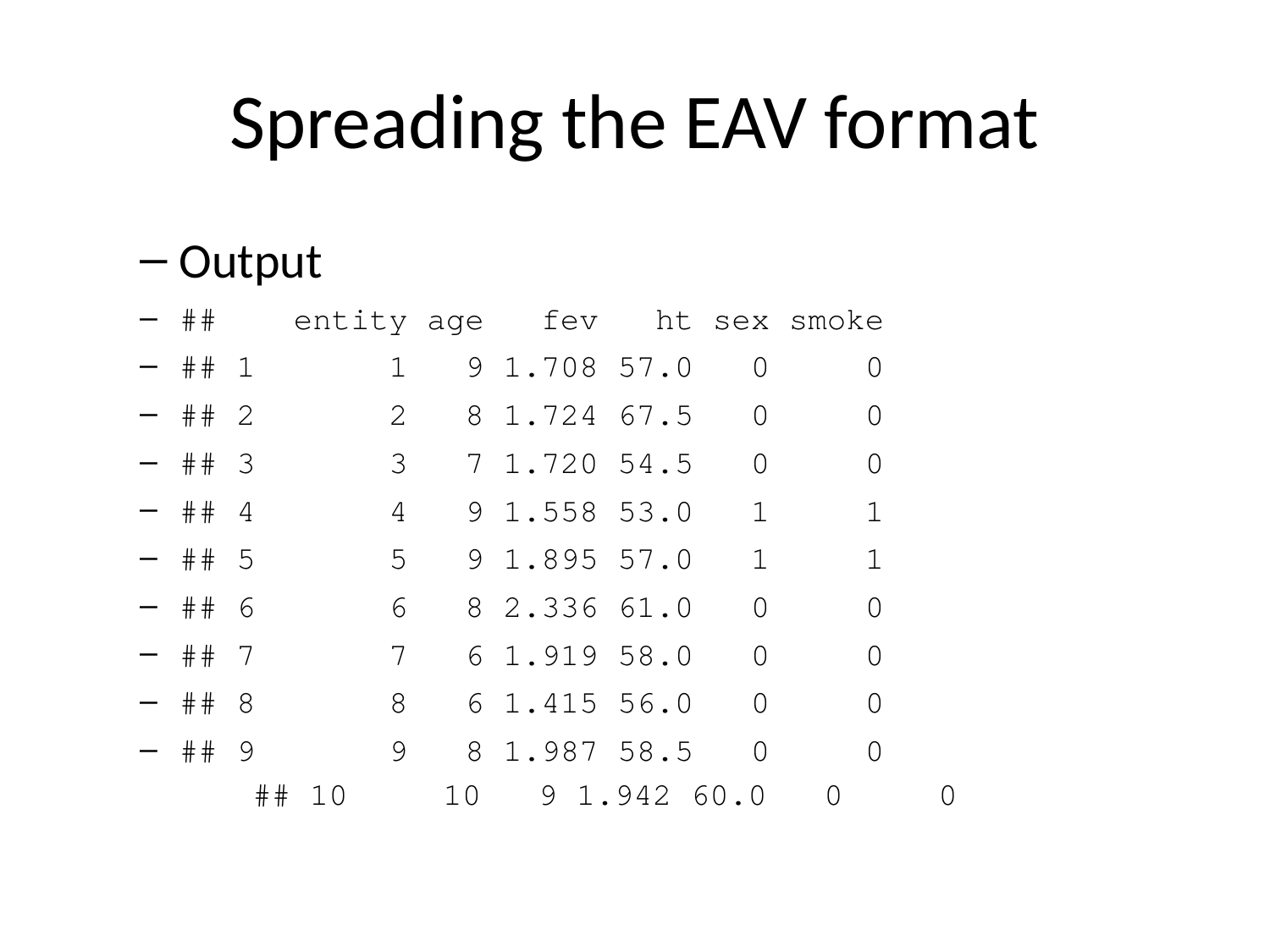

# Spreading the EAV format
Output
##    entity age   fev   ht sex smoke
## 1       1   9 1.708 57.0   0     0
## 2       2   8 1.724 67.5   0     0
## 3       3   7 1.720 54.5   0     0
## 4       4   9 1.558 53.0   1     1
## 5       5   9 1.895 57.0   1     1
## 6       6   8 2.336 61.0   0     0
## 7       7   6 1.919 58.0   0     0
## 8       8   6 1.415 56.0   0     0
## 9       9   8 1.987 58.5   0     0
## 10     10   9 1.942 60.0   0     0